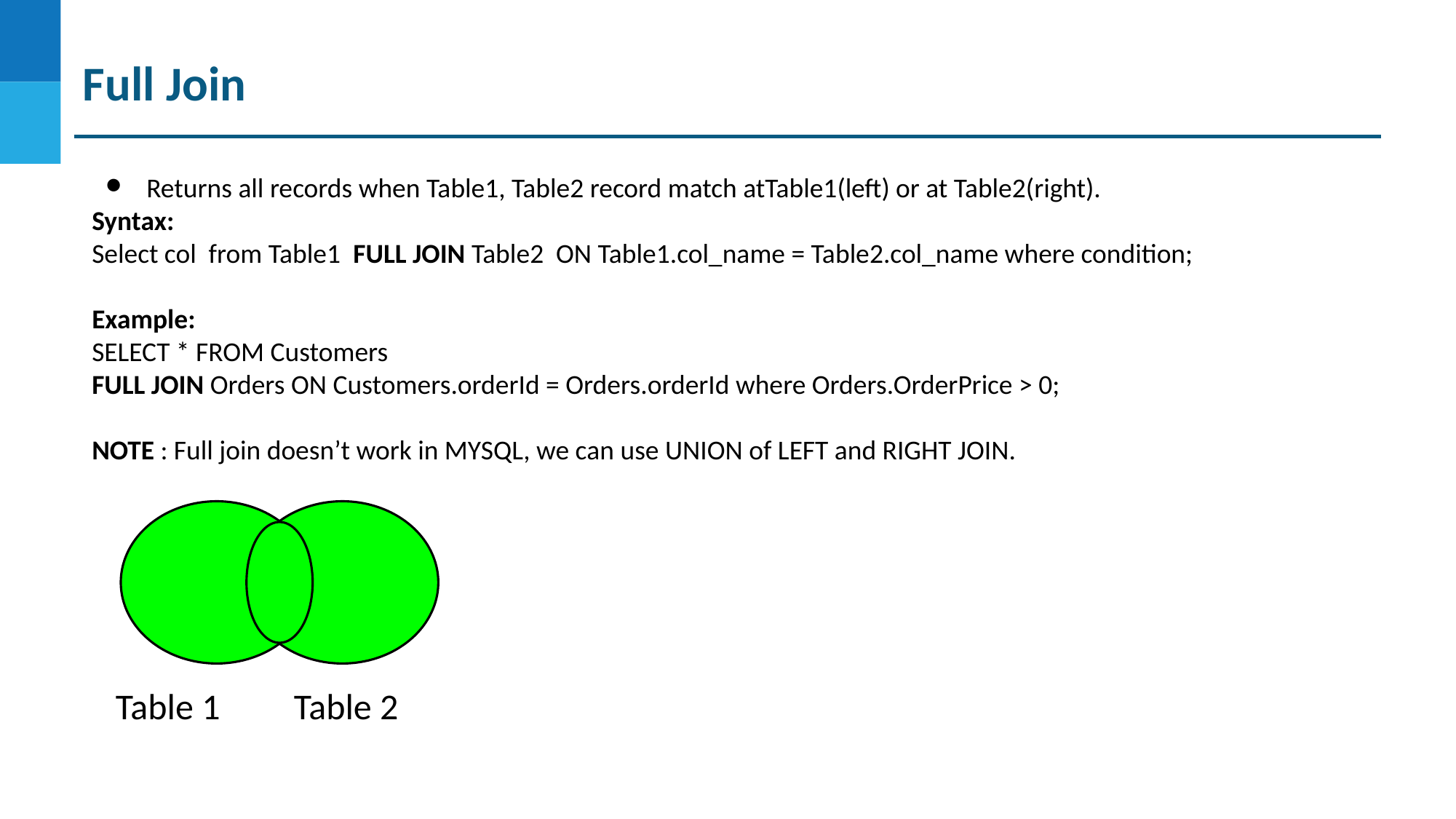

Full Join
Returns all records when Table1, Table2 record match atTable1(left) or at Table2(right).
Syntax:
Select col  from Table1  FULL JOIN Table2  ON Table1.col_name = Table2.col_name where condition;

Example:
SELECT * FROM Customers
FULL JOIN Orders ON Customers.orderId = Orders.orderId where Orders.OrderPrice > 0;

NOTE : Full join doesn’t work in MYSQL, we can use UNION of LEFT and RIGHT JOIN.

   Table 1         Table 2